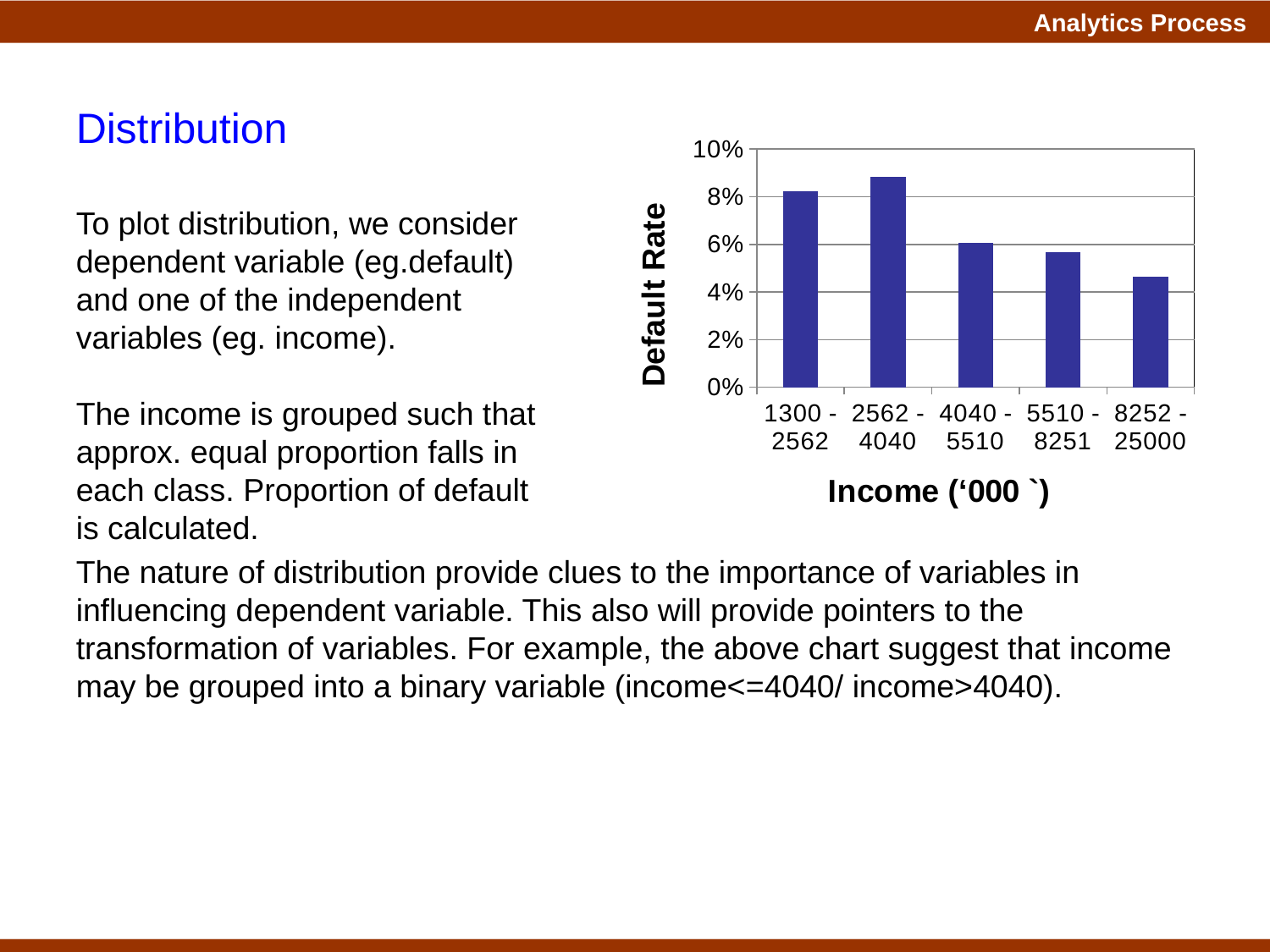

Distribution

To plot distribution, we consider dependent variable (eg.default) and one of the independent variables (eg. income).

The income is grouped such that approx. equal proportion falls in each class. Proportion of default is calculated.

### Chart

| Category | Default rate |
|---|---|
| 1300 - 2562 | 0.08220274 |
| 2562 - 4040 | 0.08823333 |
| 4040 - 5510 | 0.0608 |
| 5510 - 8251 | 0.0567 |
| 8252 - 25000 | 0.04626512 |
The nature of distribution provide clues to the importance of variables in influencing dependent variable. This also will provide pointers to the transformation of variables. For example, the above chart suggest that income may be grouped into a binary variable (income<=4040/ income>4040).